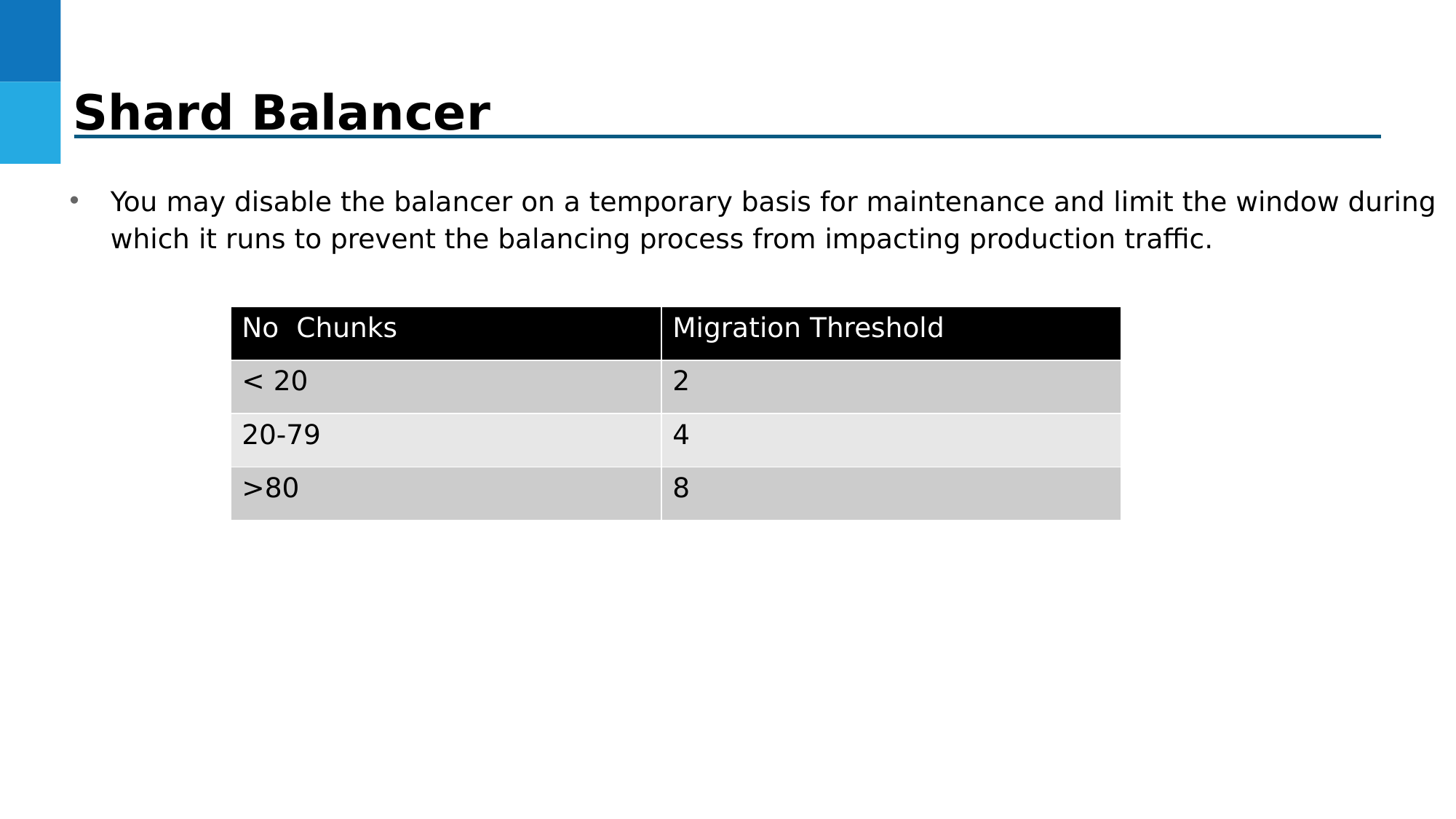

Shard Balancer

You may disable the balancer on a temporary basis for maintenance and limit the window during which it runs to prevent the balancing process from impacting production traffic.

| No Chunks | Migration Threshold |
| --- | --- |
| < 20 | 2 |
| 20-79 | 4 |
| >80 | 8 |
DO NOT WRITE ANYTHING
HERE. LEAVE THIS SPACE FOR
 WEBCAM